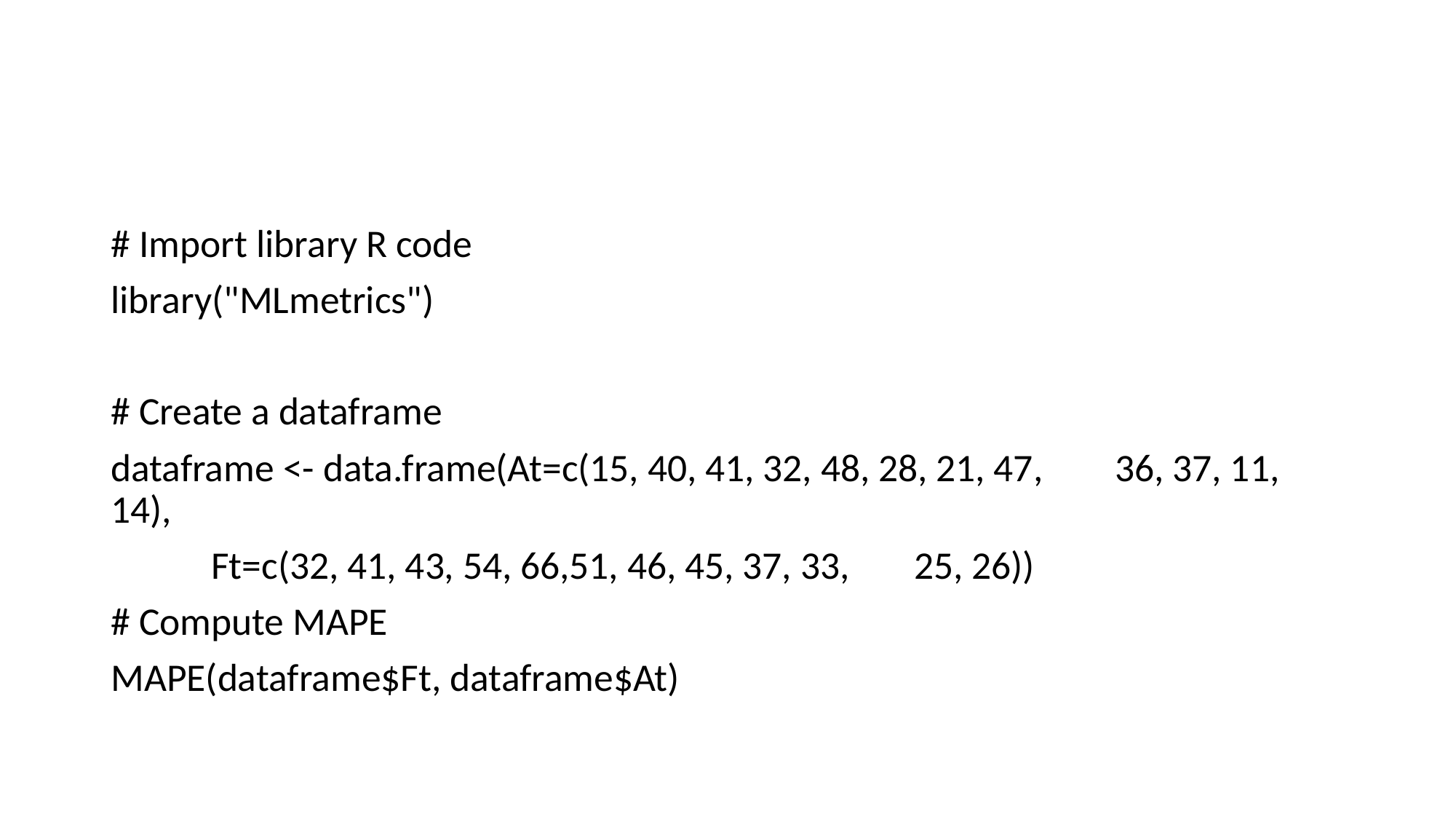

#
# Import library R code
library("MLmetrics")

# Create a dataframe
dataframe <- data.frame(At=c(15, 40, 41, 32, 48, 28, 21, 47,	36, 37, 11, 14),
				Ft=c(32, 41, 43, 54, 66,51, 46, 45, 37, 33,	25, 26))
# Compute MAPE
MAPE(dataframe$Ft, dataframe$At)